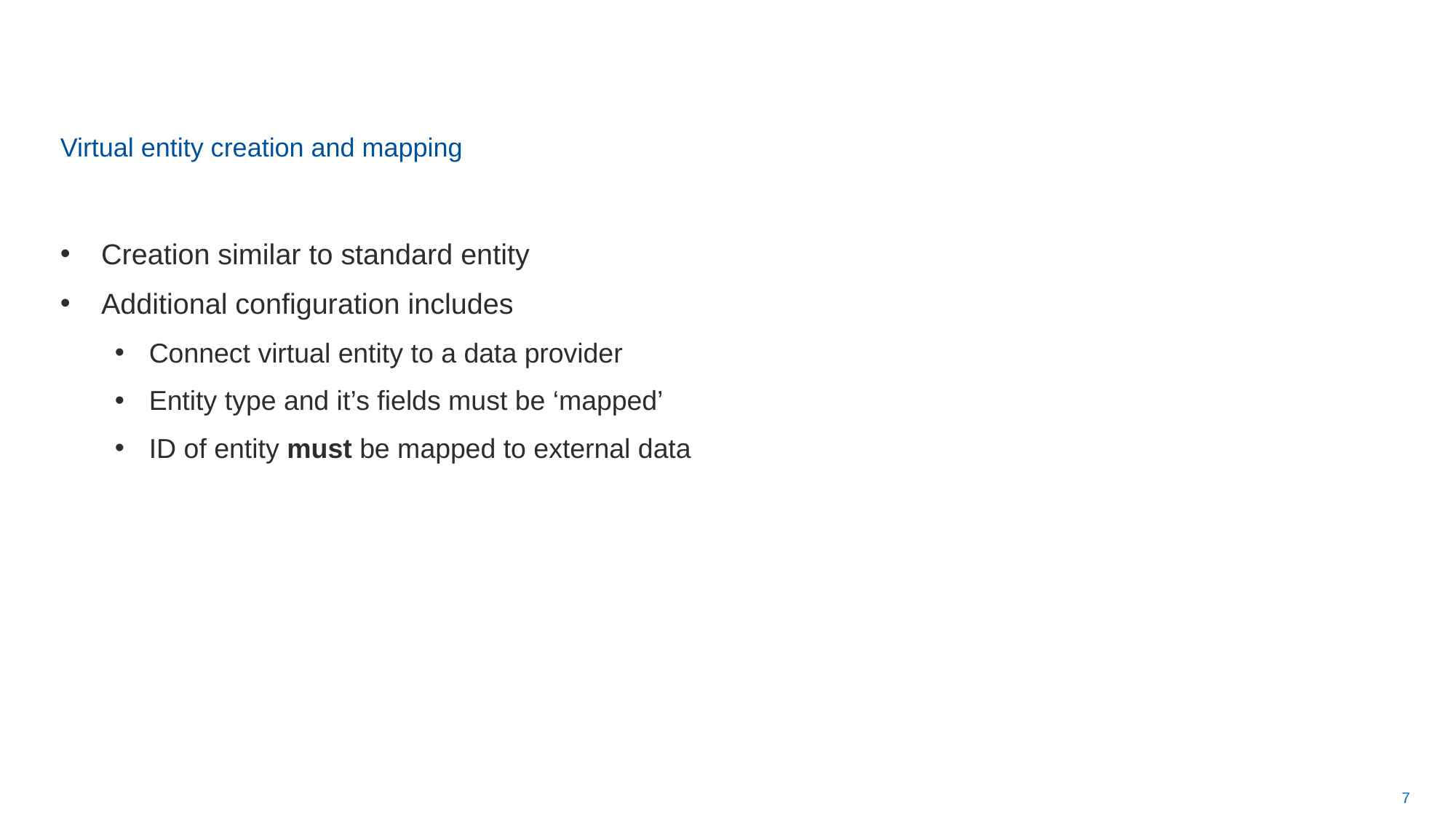

# Virtual entity creation and mapping
Creation similar to standard entity
Additional configuration includes
Connect virtual entity to a data provider
Entity type and it’s fields must be ‘mapped’
ID of entity must be mapped to external data